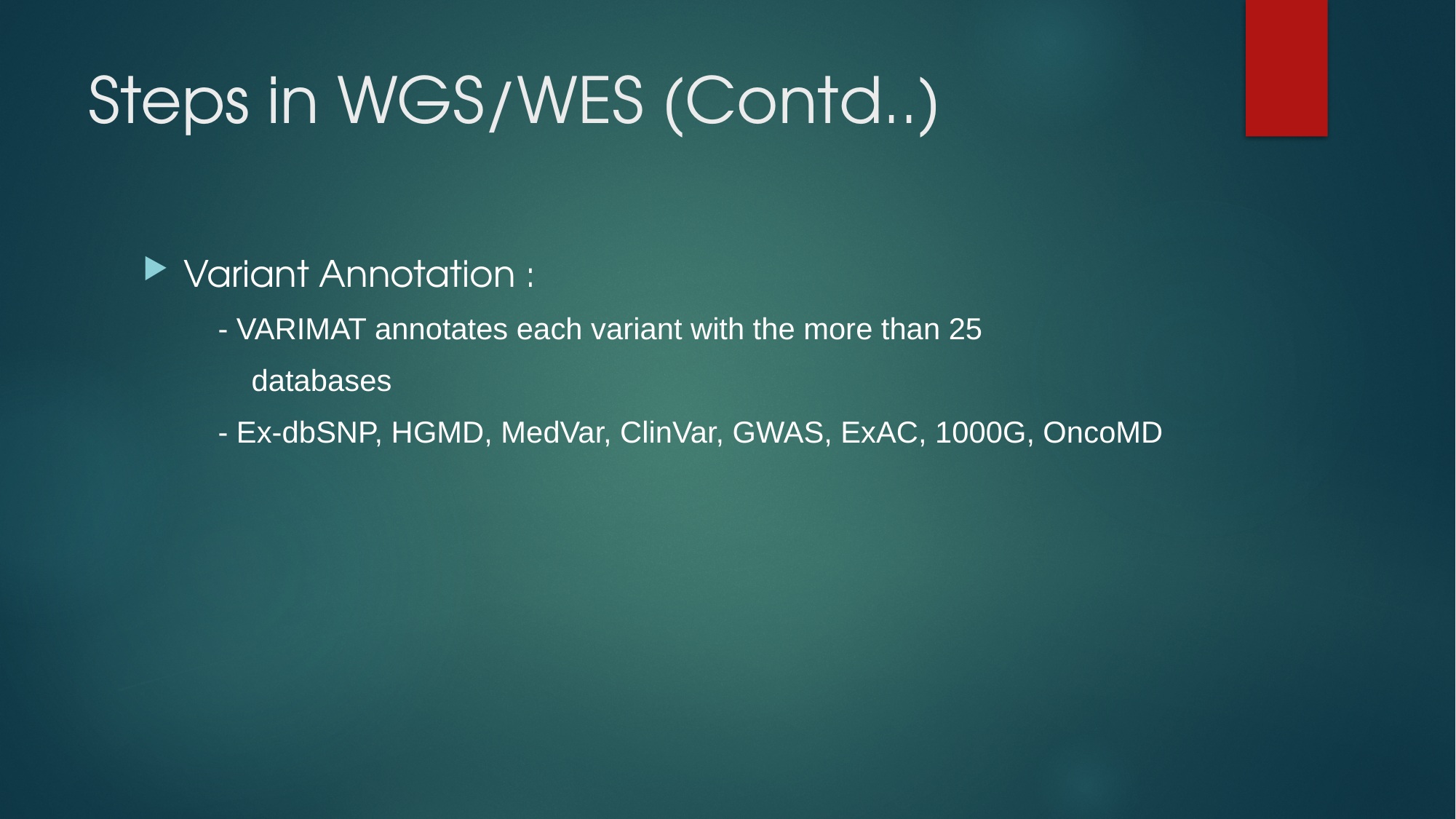

# Steps in WGS/WES (Contd..)
Variant Annotation :
         - VARIMAT annotates each variant with the more than 25
             databases
         - Ex-dbSNP, HGMD, MedVar, ClinVar, GWAS, ExAC, 1000G, OncoMD